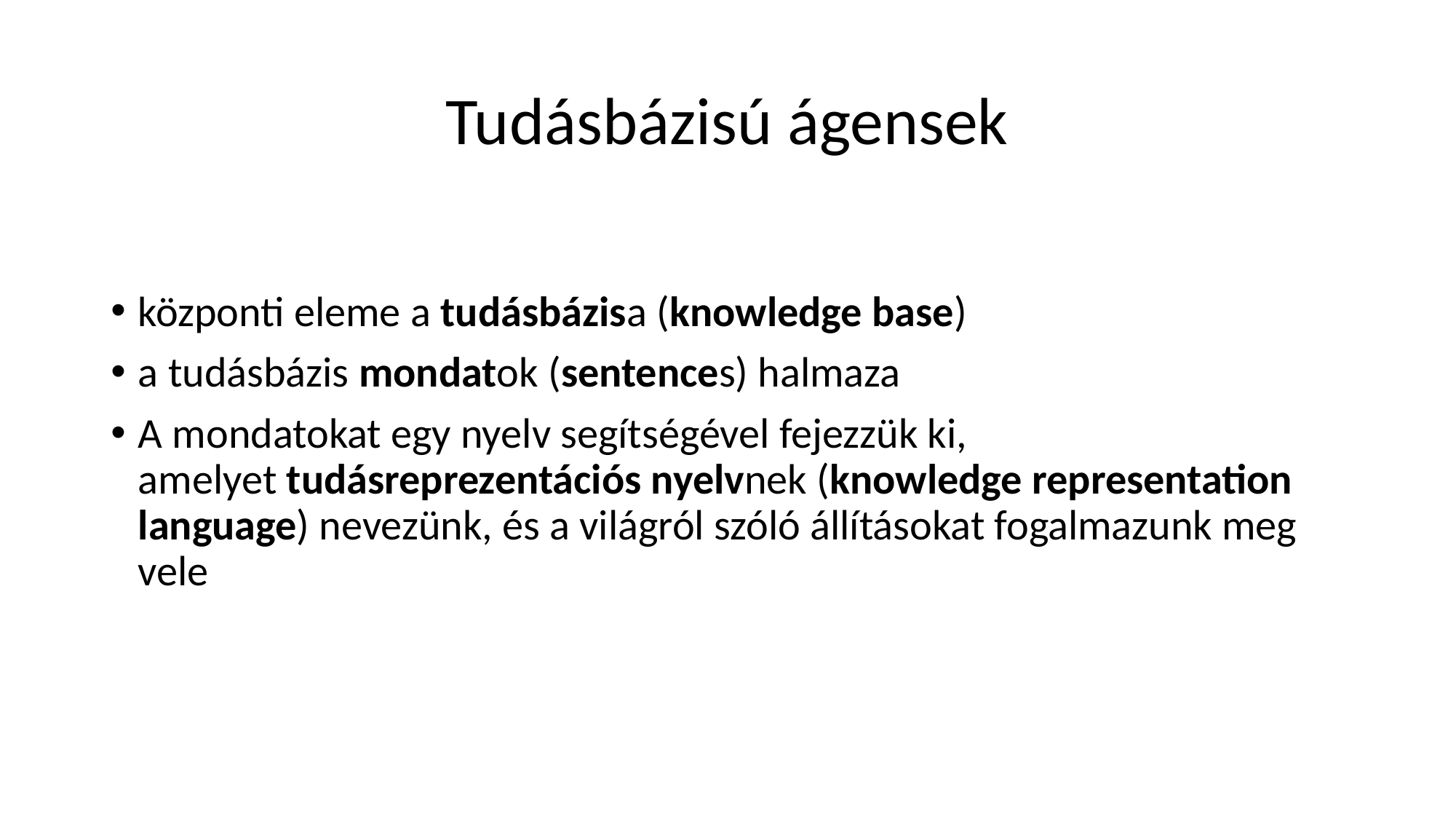

# Tudásbázisú ágensek

központi eleme a tudásbázisa (knowledge base)
a tudásbázis mondatok (sentences) halmaza
A mondatokat egy nyelv segítségével fejezzük ki, amelyet tudásreprezentációs nyelvnek (knowledge representation language) nevezünk, és a világról szóló állításokat fogalmazunk meg vele